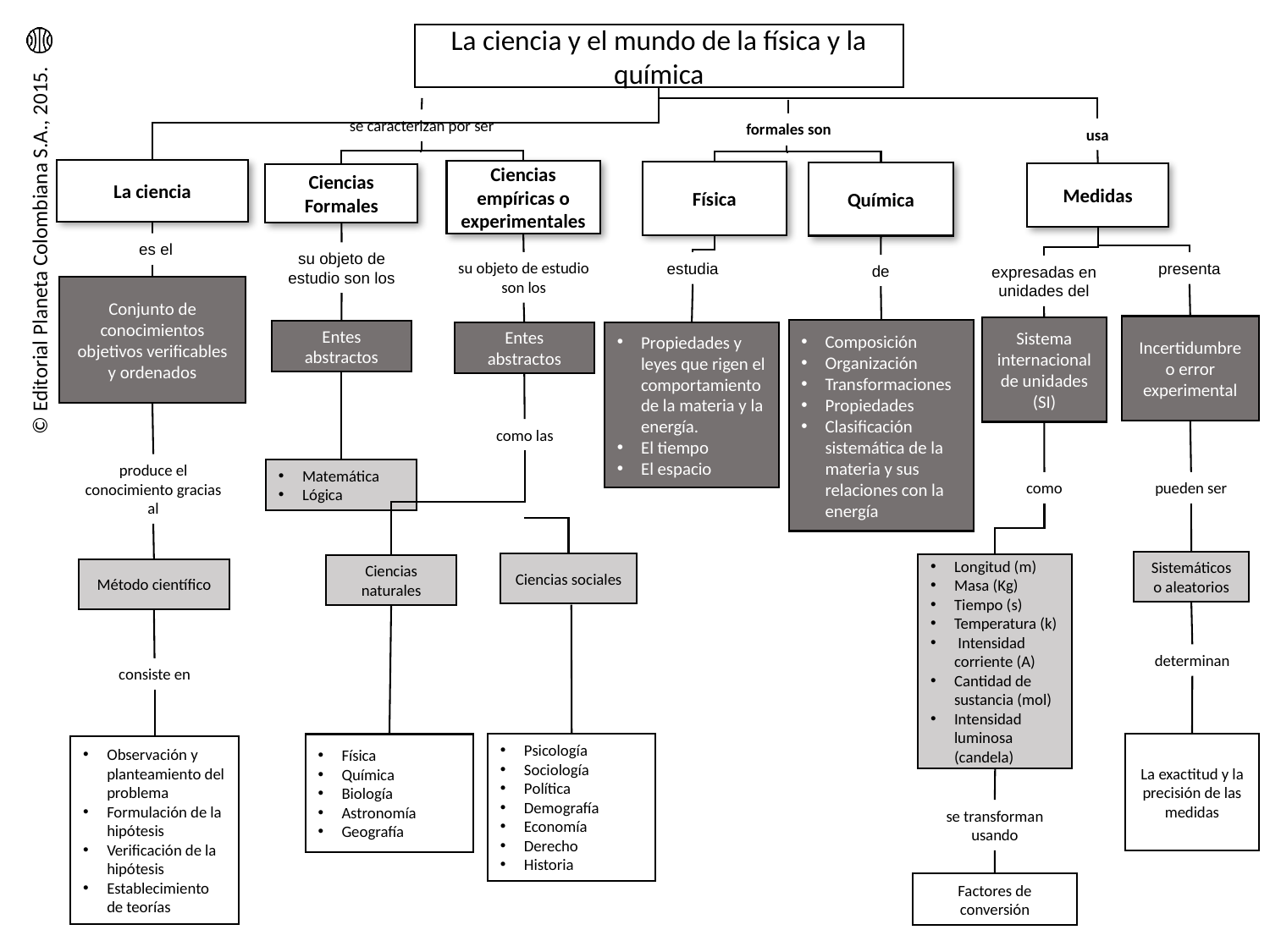

La ciencia y el mundo de la física y la química
se caracterizan por ser
formales son
usa
La ciencia
Ciencias empíricas o experimentales
Física
Química
Medidas
Ciencias Formales
es el
su objeto de estudio son los
su objeto de estudio son los
estudia
presenta
de
expresadas en unidades del
Conjunto de conocimientos objetivos verificables y ordenados
Incertidumbre o error experimental
Sistema internacional de unidades (SI)
Composición
Organización
Transformaciones
Propiedades
Clasificación sistemática de la materia y sus relaciones con la energía
Entes abstractos
Entes abstractos
Propiedades y leyes que rigen el comportamiento de la materia y la energía.
El tiempo
El espacio
como las
produce el conocimiento gracias al
Matemática
Lógica
como
pueden ser
Sistemáticos o aleatorios
Ciencias sociales
Longitud (m)
Masa (Kg)
Tiempo (s)
Temperatura (k)
 Intensidad corriente (A)
Cantidad de sustancia (mol)
Intensidad luminosa (candela)
Ciencias naturales
Método científico
determinan
consiste en
La exactitud y la precisión de las medidas
Psicología
Sociología
Política
Demografía
Economía
Derecho
Historia
Física
Química
Biología
Astronomía
Geografía
Observación y planteamiento del problema
Formulación de la hipótesis
Verificación de la hipótesis
Establecimiento de teorías
se transforman usando
Factores de conversión